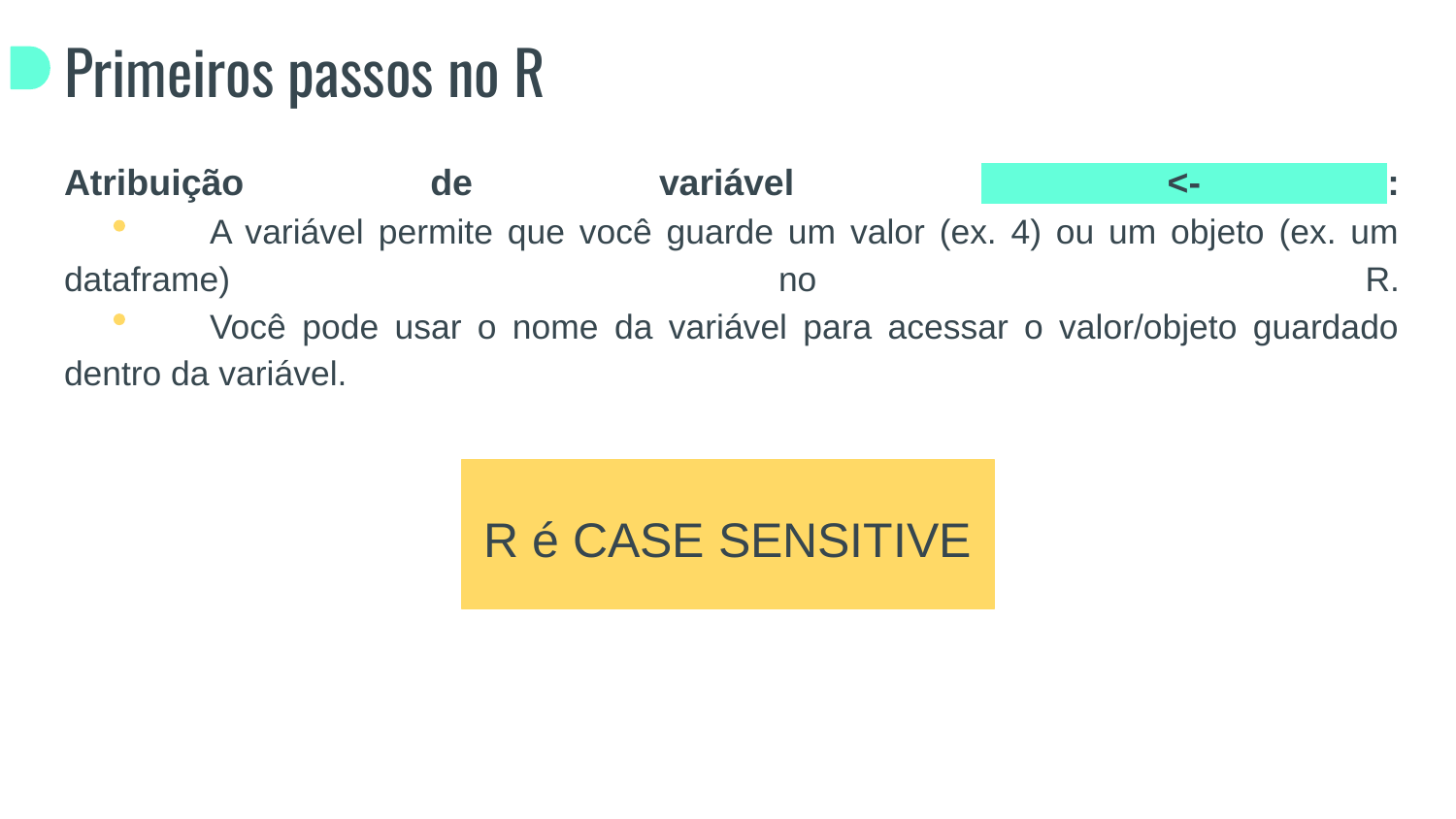

# Primeiros passos no R

Atribuição de variável  <- :
	A variável permite que você guarde um valor (ex. 4) ou um objeto (ex. um dataframe) no R.
	Você pode usar o nome da variável para acessar o valor/objeto guardado dentro da variável.

R é CASE SENSITIVE